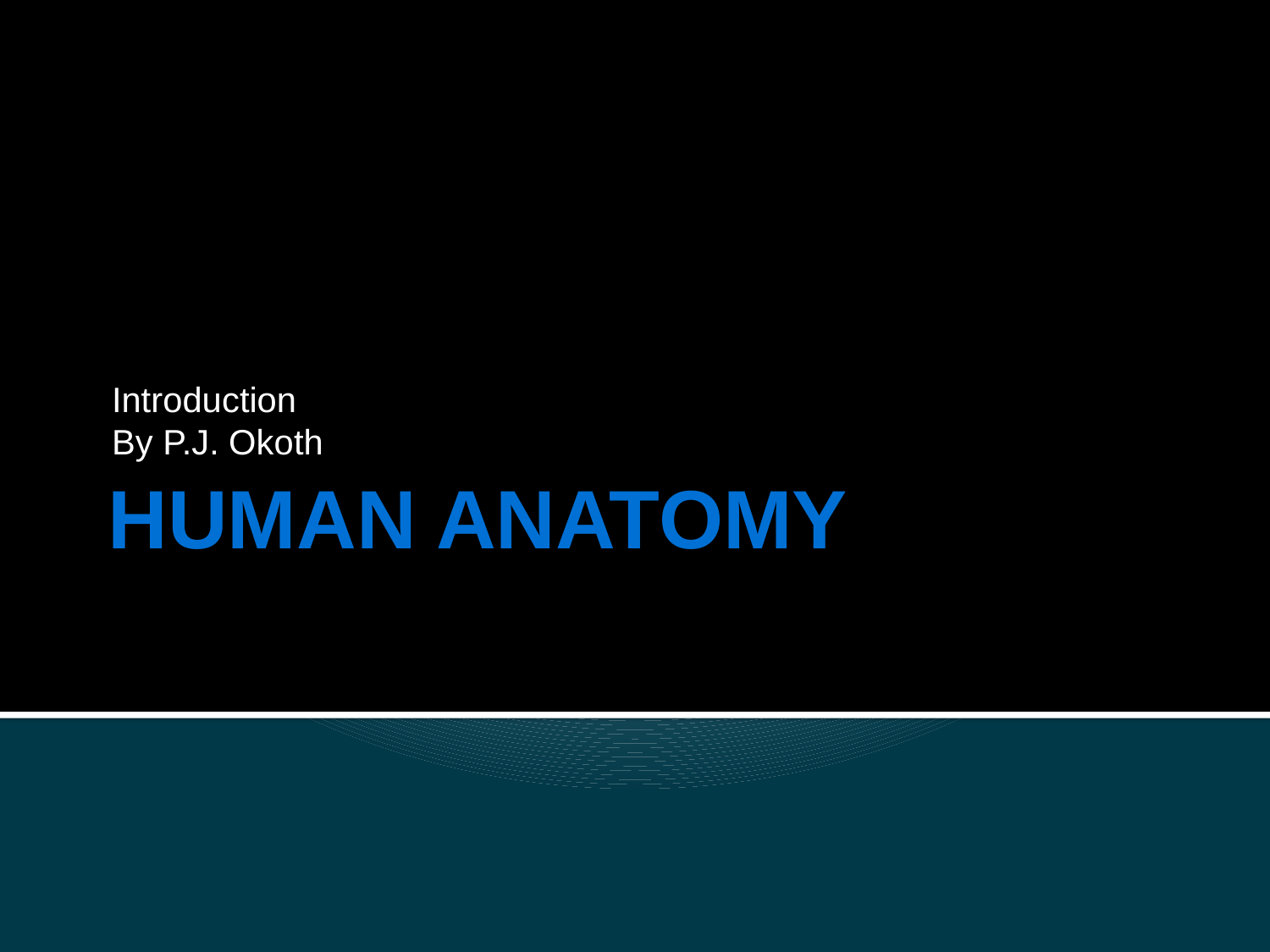

Introduction
By P.J. Okoth
# HUMAN ANATOMY